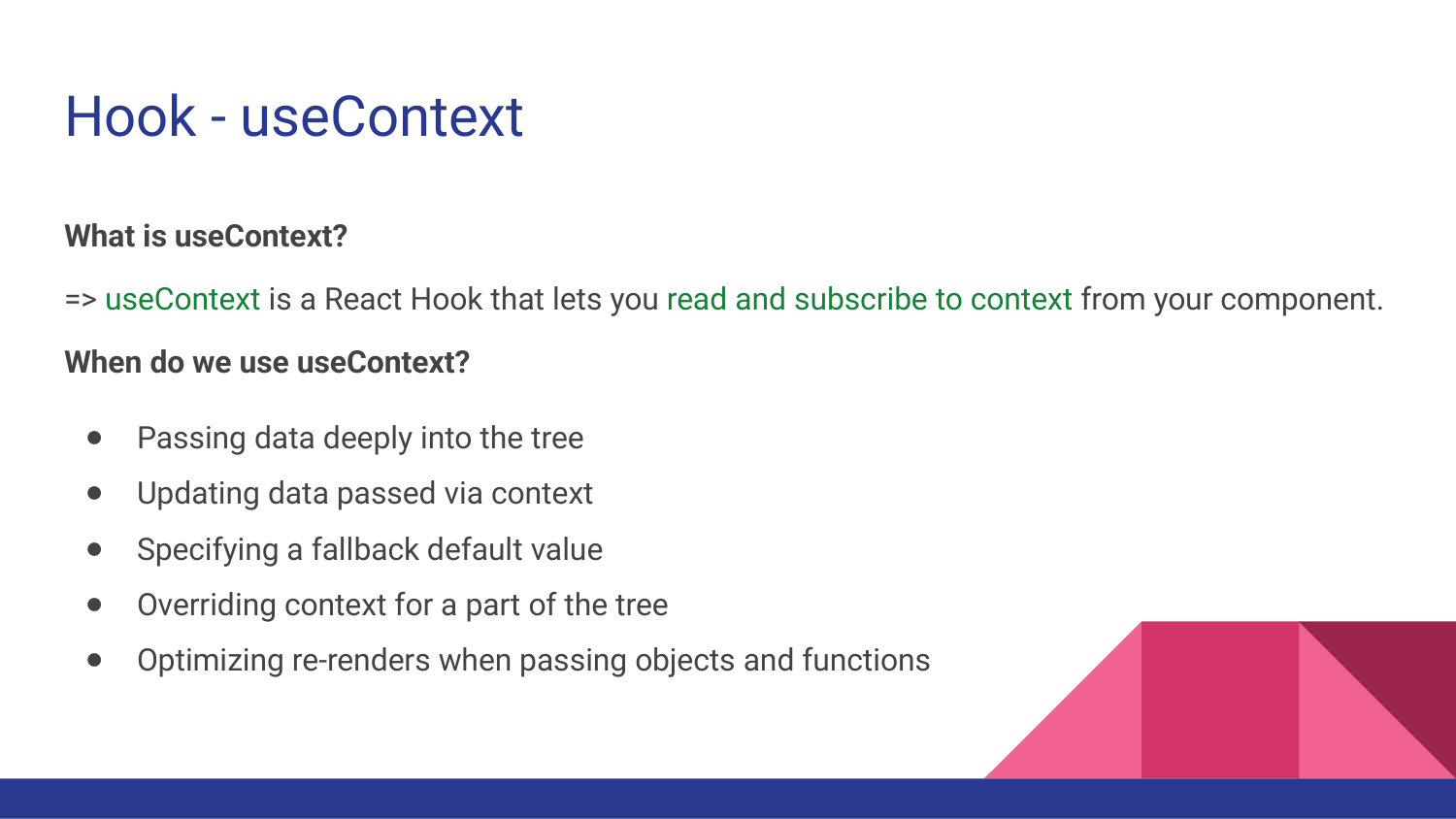

# Hook - useContext
What is useContext?
=> useContext is a React Hook that lets you read and subscribe to context from your component.
When do we use useContext?
Passing data deeply into the tree
Updating data passed via context
Specifying a fallback default value
Overriding context for a part of the tree
Optimizing re-renders when passing objects and functions